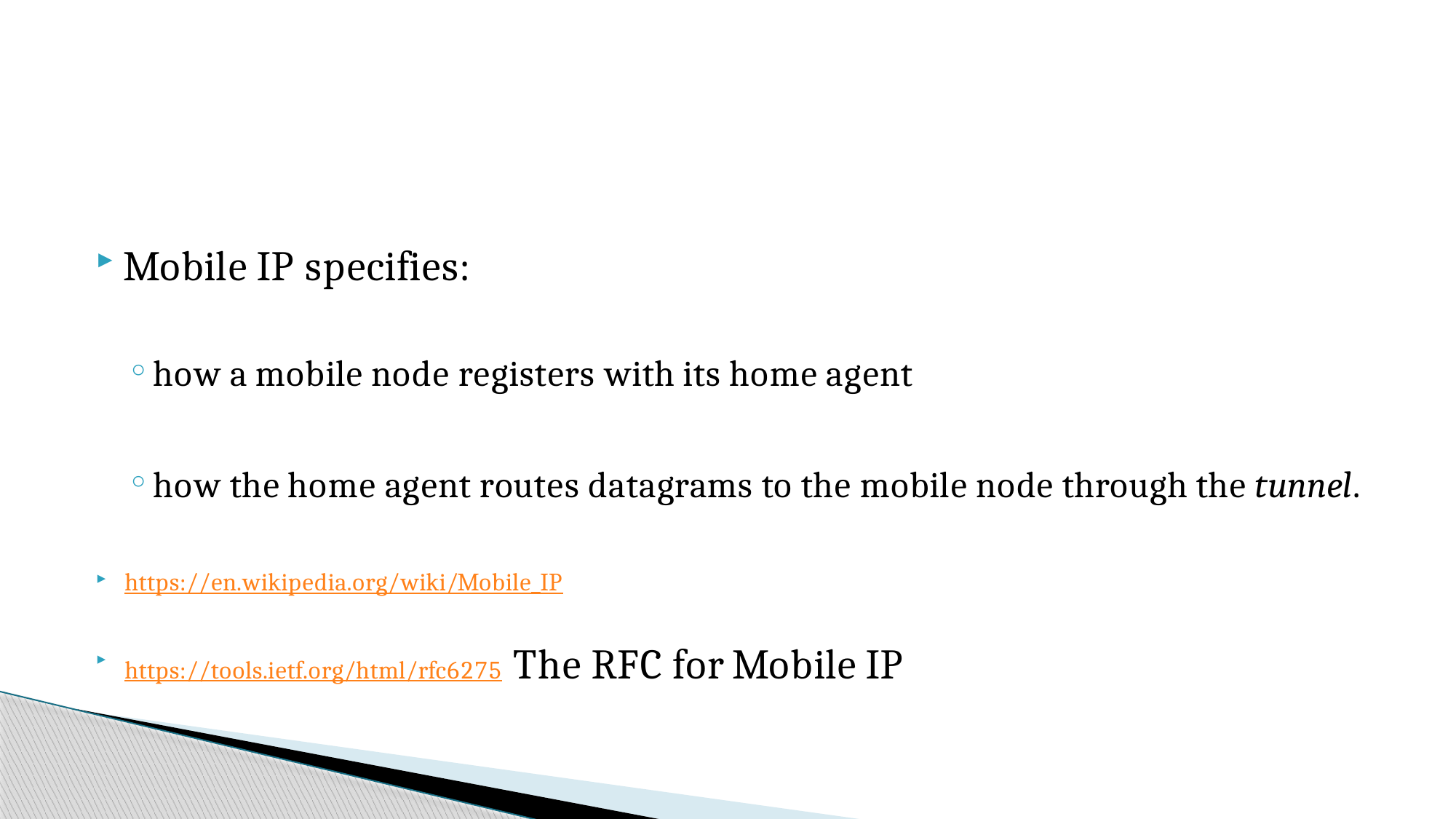

#

Mobile IP specifies:

how a mobile node registers with its home agent

how the home agent routes datagrams to the mobile node through the tunnel.

https://en.wikipedia.org/wiki/Mobile_IP

https://tools.ietf.org/html/rfc6275  The RFC for Mobile IP